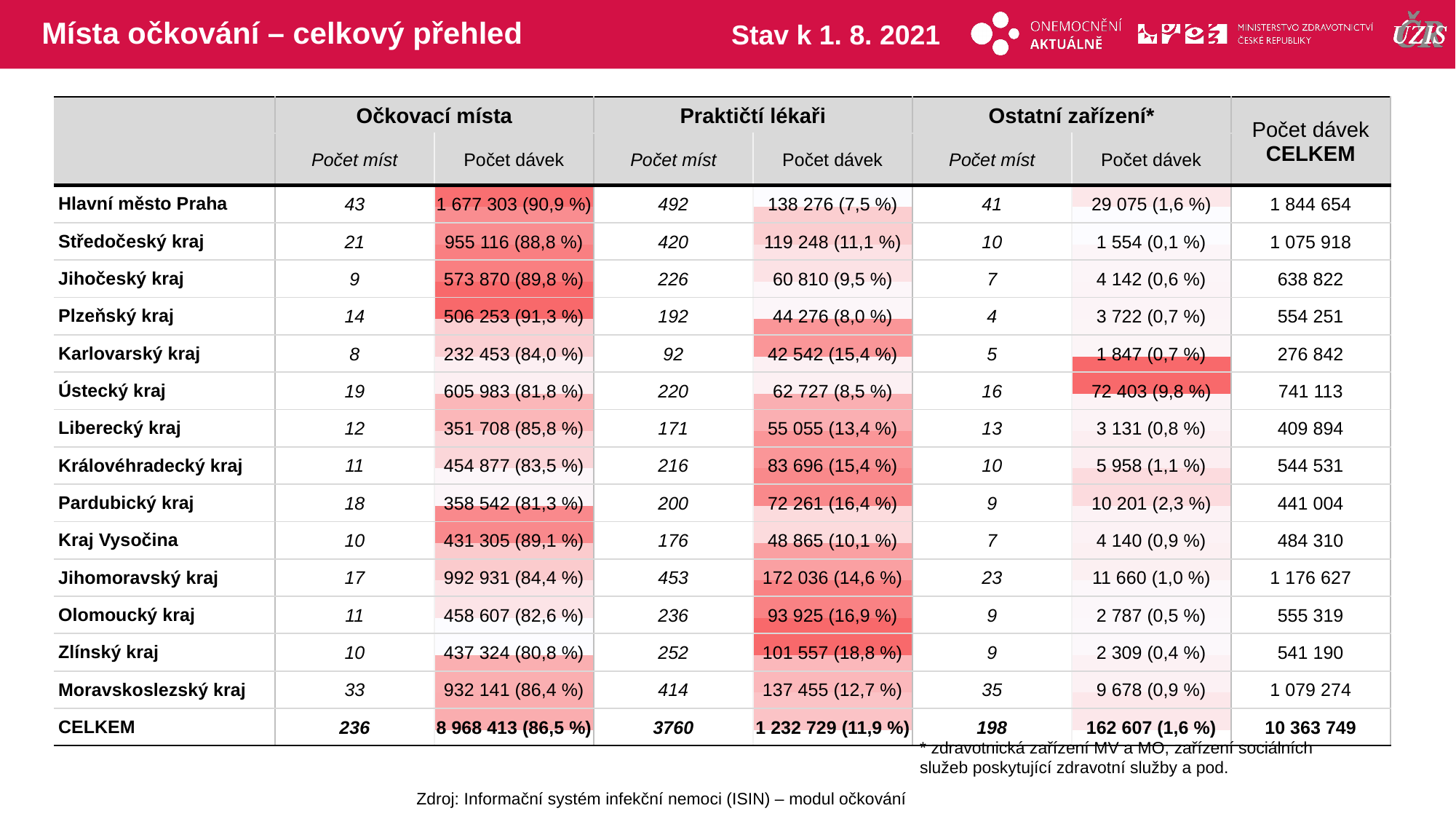

# Místa očkování – celkový přehled
Stav k 1. 8. 2021
|  | Očkovací místa |  | Praktičtí lékaři |  | Ostatní zařízení\* |  | Počet dávek CELKEM |
| --- | --- | --- | --- | --- | --- | --- | --- |
|  | Počet míst | Počet dávek | Počet míst | Počet dávek | Počet míst | Počet dávek |  |
| Hlavní město Praha | 43 | 1 677 303 (90,9 %) | 492 | 138 276 (7,5 %) | 41 | 29 075 (1,6 %) | 1 844 654 |
| Středočeský kraj | 21 | 955 116 (88,8 %) | 420 | 119 248 (11,1 %) | 10 | 1 554 (0,1 %) | 1 075 918 |
| Jihočeský kraj | 9 | 573 870 (89,8 %) | 226 | 60 810 (9,5 %) | 7 | 4 142 (0,6 %) | 638 822 |
| Plzeňský kraj | 14 | 506 253 (91,3 %) | 192 | 44 276 (8,0 %) | 4 | 3 722 (0,7 %) | 554 251 |
| Karlovarský kraj | 8 | 232 453 (84,0 %) | 92 | 42 542 (15,4 %) | 5 | 1 847 (0,7 %) | 276 842 |
| Ústecký kraj | 19 | 605 983 (81,8 %) | 220 | 62 727 (8,5 %) | 16 | 72 403 (9,8 %) | 741 113 |
| Liberecký kraj | 12 | 351 708 (85,8 %) | 171 | 55 055 (13,4 %) | 13 | 3 131 (0,8 %) | 409 894 |
| Královéhradecký kraj | 11 | 454 877 (83,5 %) | 216 | 83 696 (15,4 %) | 10 | 5 958 (1,1 %) | 544 531 |
| Pardubický kraj | 18 | 358 542 (81,3 %) | 200 | 72 261 (16,4 %) | 9 | 10 201 (2,3 %) | 441 004 |
| Kraj Vysočina | 10 | 431 305 (89,1 %) | 176 | 48 865 (10,1 %) | 7 | 4 140 (0,9 %) | 484 310 |
| Jihomoravský kraj | 17 | 992 931 (84,4 %) | 453 | 172 036 (14,6 %) | 23 | 11 660 (1,0 %) | 1 176 627 |
| Olomoucký kraj | 11 | 458 607 (82,6 %) | 236 | 93 925 (16,9 %) | 9 | 2 787 (0,5 %) | 555 319 |
| Zlínský kraj | 10 | 437 324 (80,8 %) | 252 | 101 557 (18,8 %) | 9 | 2 309 (0,4 %) | 541 190 |
| Moravskoslezský kraj | 33 | 932 141 (86,4 %) | 414 | 137 455 (12,7 %) | 35 | 9 678 (0,9 %) | 1 079 274 |
| CELKEM | 236 | 8 968 413 (86,5 %) | 3760 | 1 232 729 (11,9 %) | 198 | 162 607 (1,6 %) | 10 363 749 |
|  |  |  |  |  |  |
| --- | --- | --- | --- | --- | --- |
|  |  |  |  |  |  |
|  |  |  |  |  |  |
|  |  |  |  |  |  |
|  |  |  |  |  |  |
|  |  |  |  |  |  |
|  |  |  |  |  |  |
|  |  |  |  |  |  |
|  |  |  |  |  |  |
|  |  |  |  |  |  |
|  |  |  |  |  |  |
|  |  |  |  |  |  |
|  |  |  |  |  |  |
|  |  |  |  |  |  |
|  |  |  |  |  |  |
* zdravotnická zařízení MV a MO, zařízení sociálních služeb poskytující zdravotní služby a pod.
Zdroj: Informační systém infekční nemoci (ISIN) – modul očkování